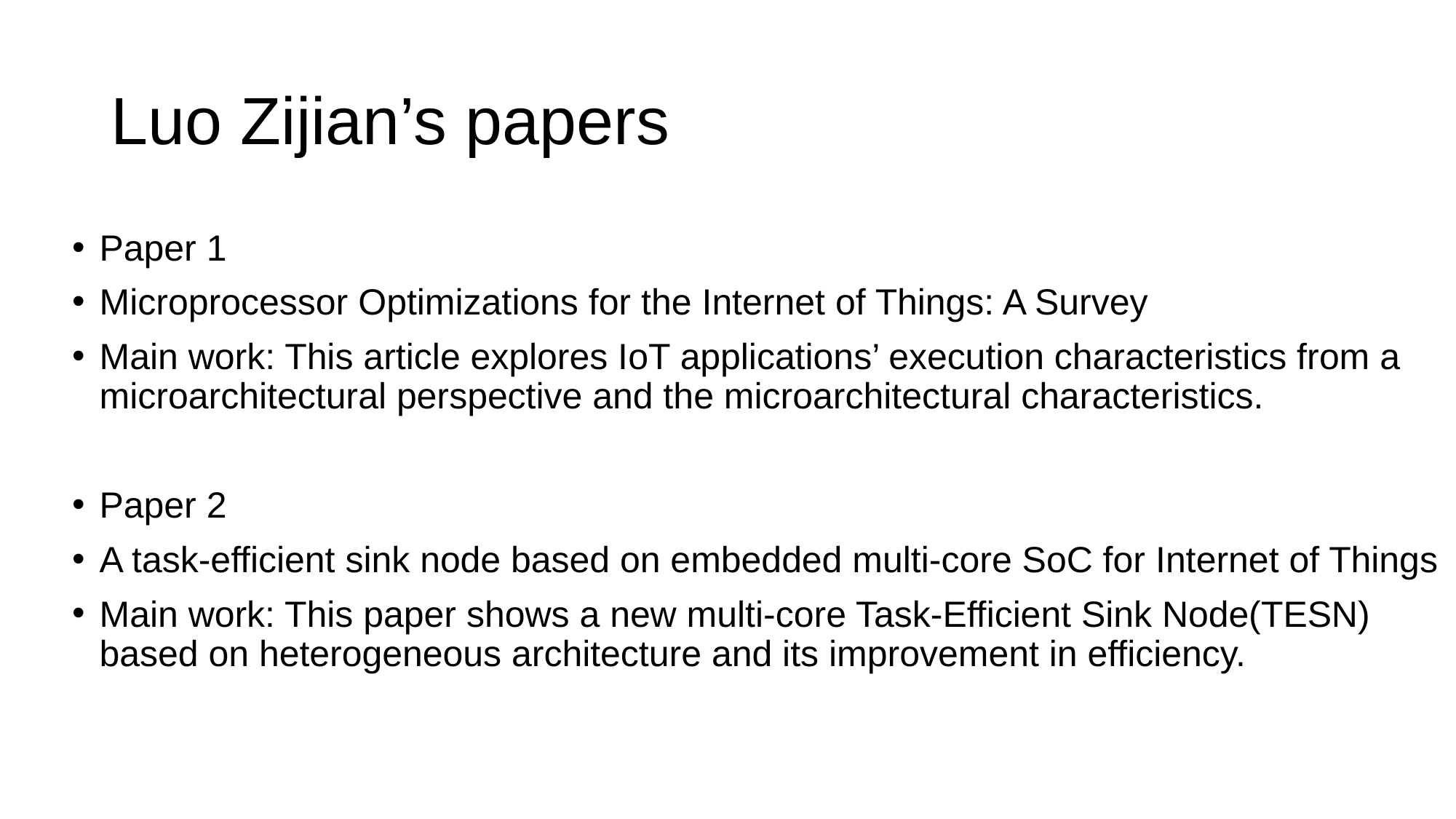

# Luo Zijian’s papers
Paper 1
Microprocessor Optimizations for the Internet of Things: A Survey
Main work: This article explores IoT applications’ execution characteristics from a microarchitectural perspective and the microarchitectural characteristics.

Paper 2
A task-efficient sink node based on embedded multi-core SoC for Internet of Things
Main work: This paper shows a new multi-core Task-Efficient Sink Node(TESN) based on heterogeneous architecture and its improvement in efficiency.